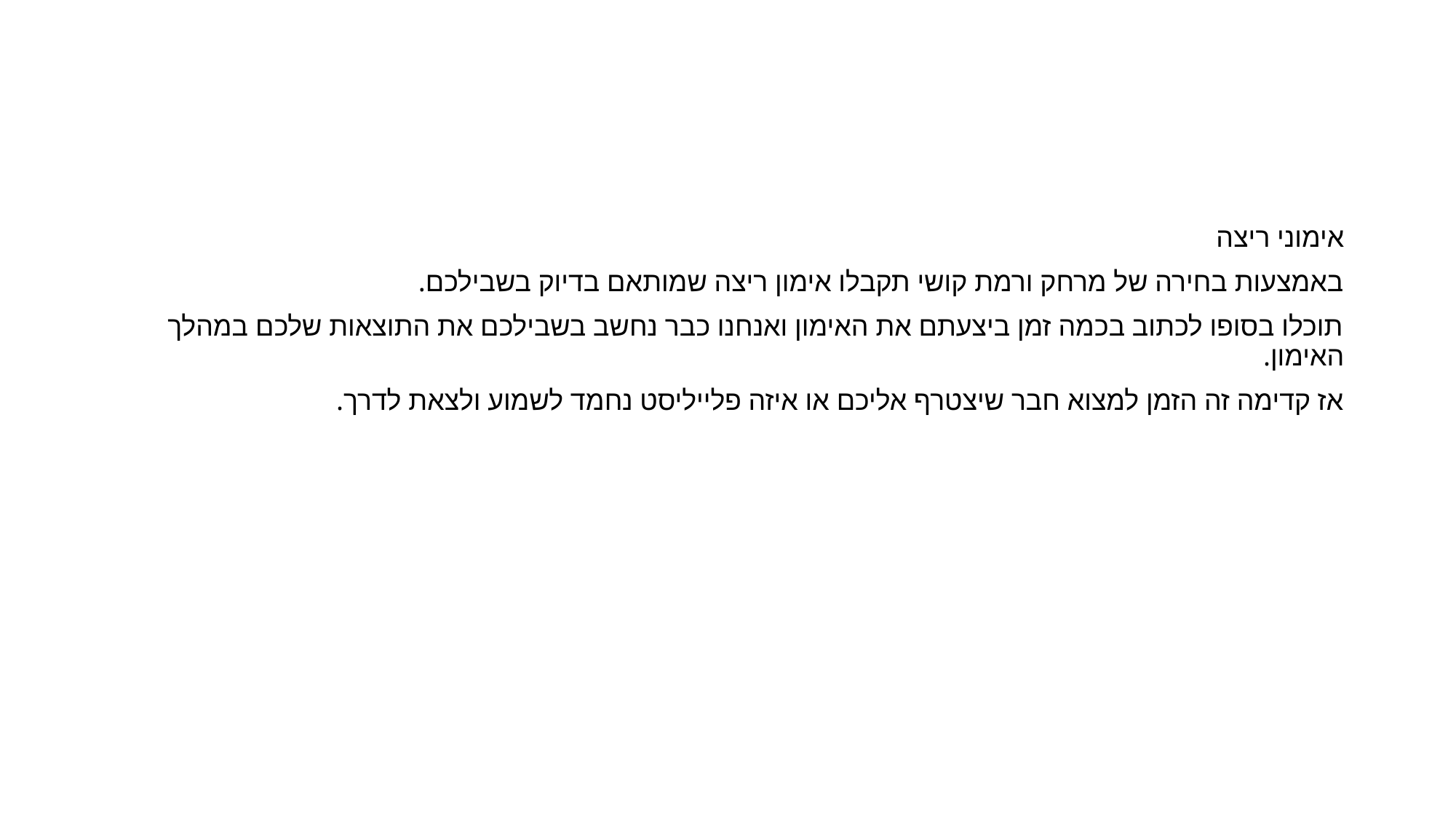

אימוני ריצה
באמצעות בחירה של מרחק ורמת קושי תקבלו אימון ריצה שמותאם בדיוק בשבילכם.
תוכלו בסופו לכתוב בכמה זמן ביצעתם את האימון ואנחנו כבר נחשב בשבילכם את התוצאות שלכם במהלך האימון.
אז קדימה זה הזמן למצוא חבר שיצטרף אליכם או איזה פלייליסט נחמד לשמוע ולצאת לדרך.